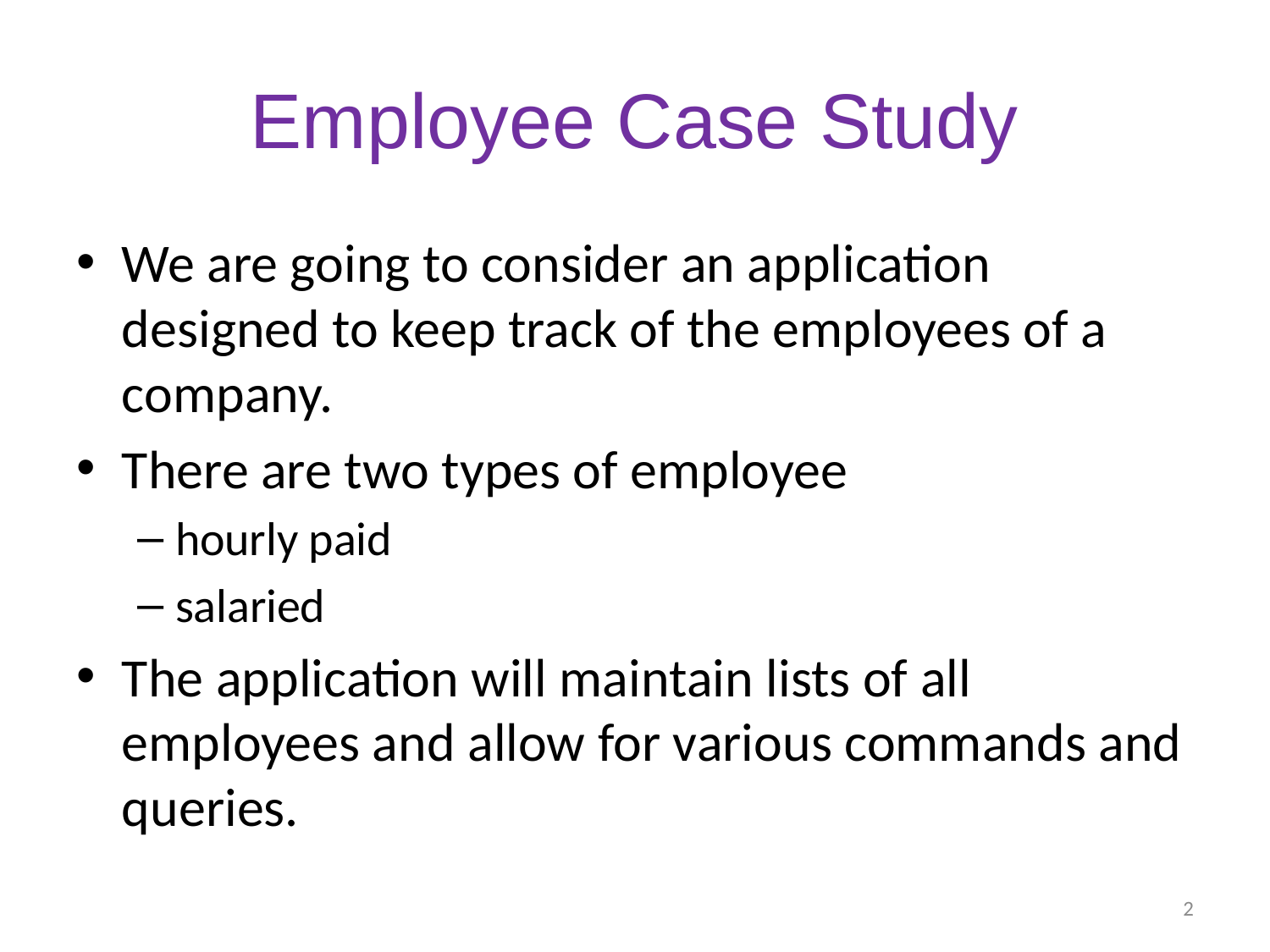

# Employee Case Study
We are going to consider an application designed to keep track of the employees of a company.
There are two types of employee
hourly paid
salaried
The application will maintain lists of all employees and allow for various commands and queries.
2